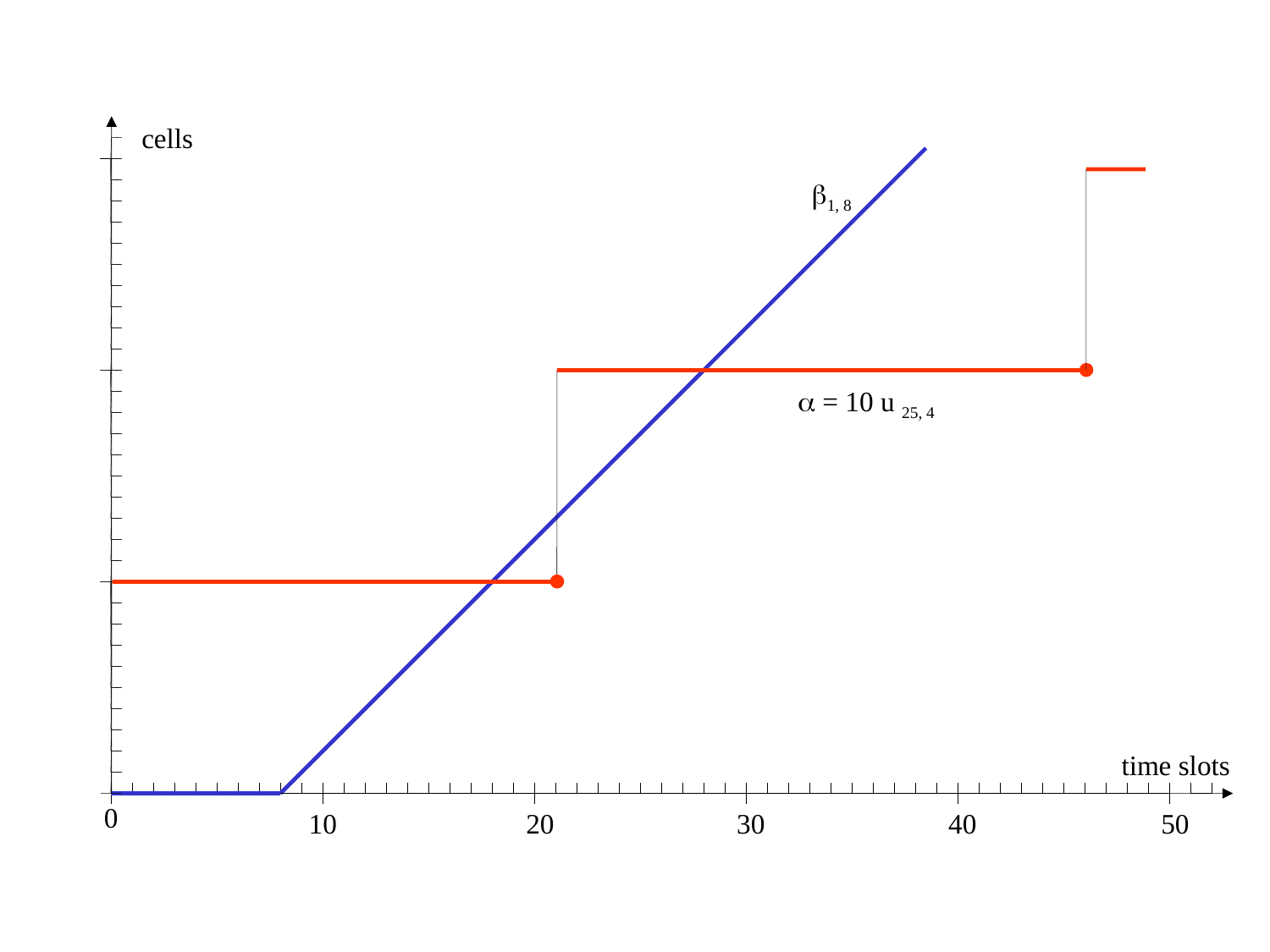

cells

β1, 8

α = 10 u 25, 4

time slots

0

10
20
30
40
50